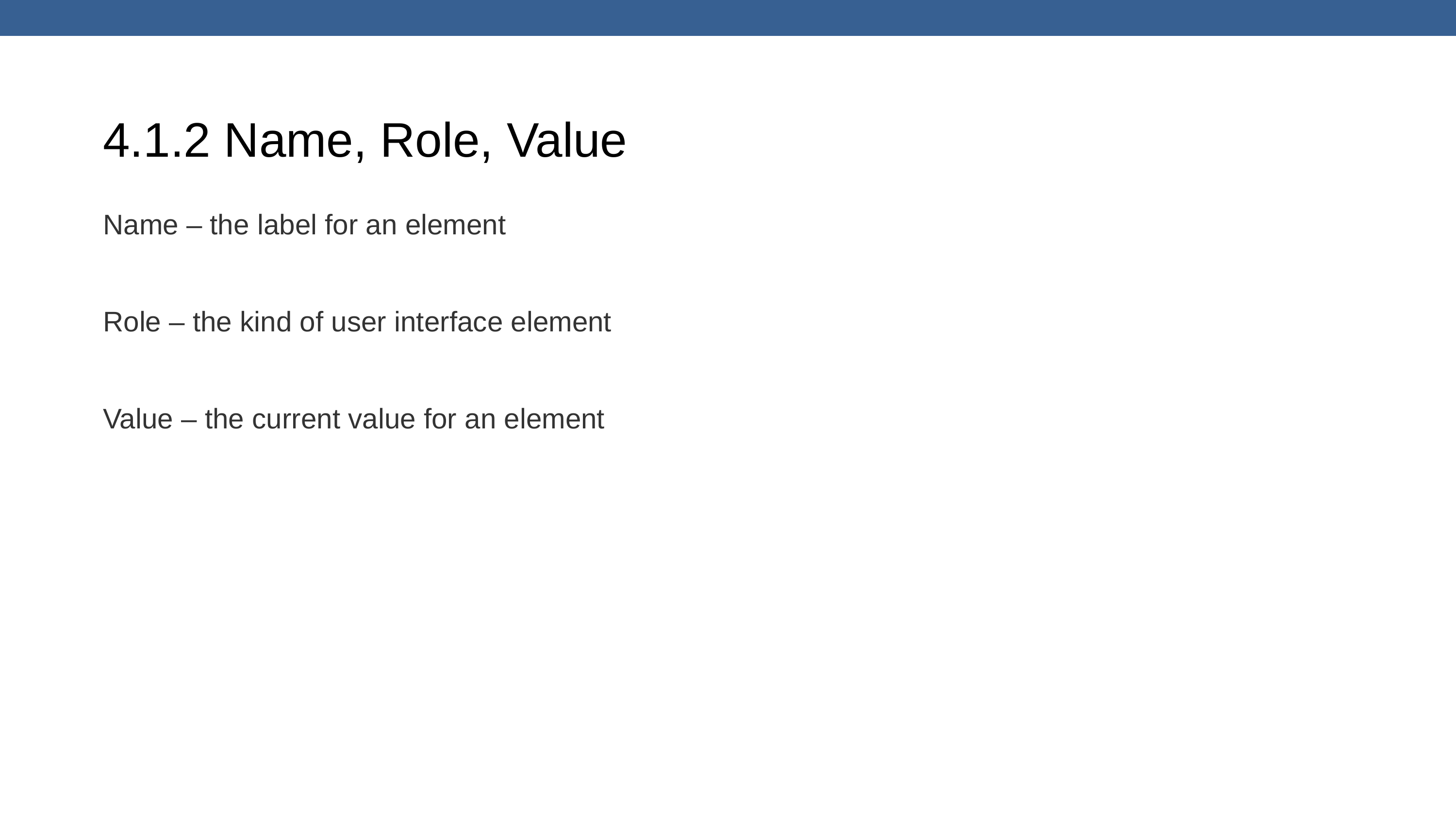

4.1.2 Name, Role, Value
Name – the label for an element

Role – the kind of user interface element

Value – the current value for an element